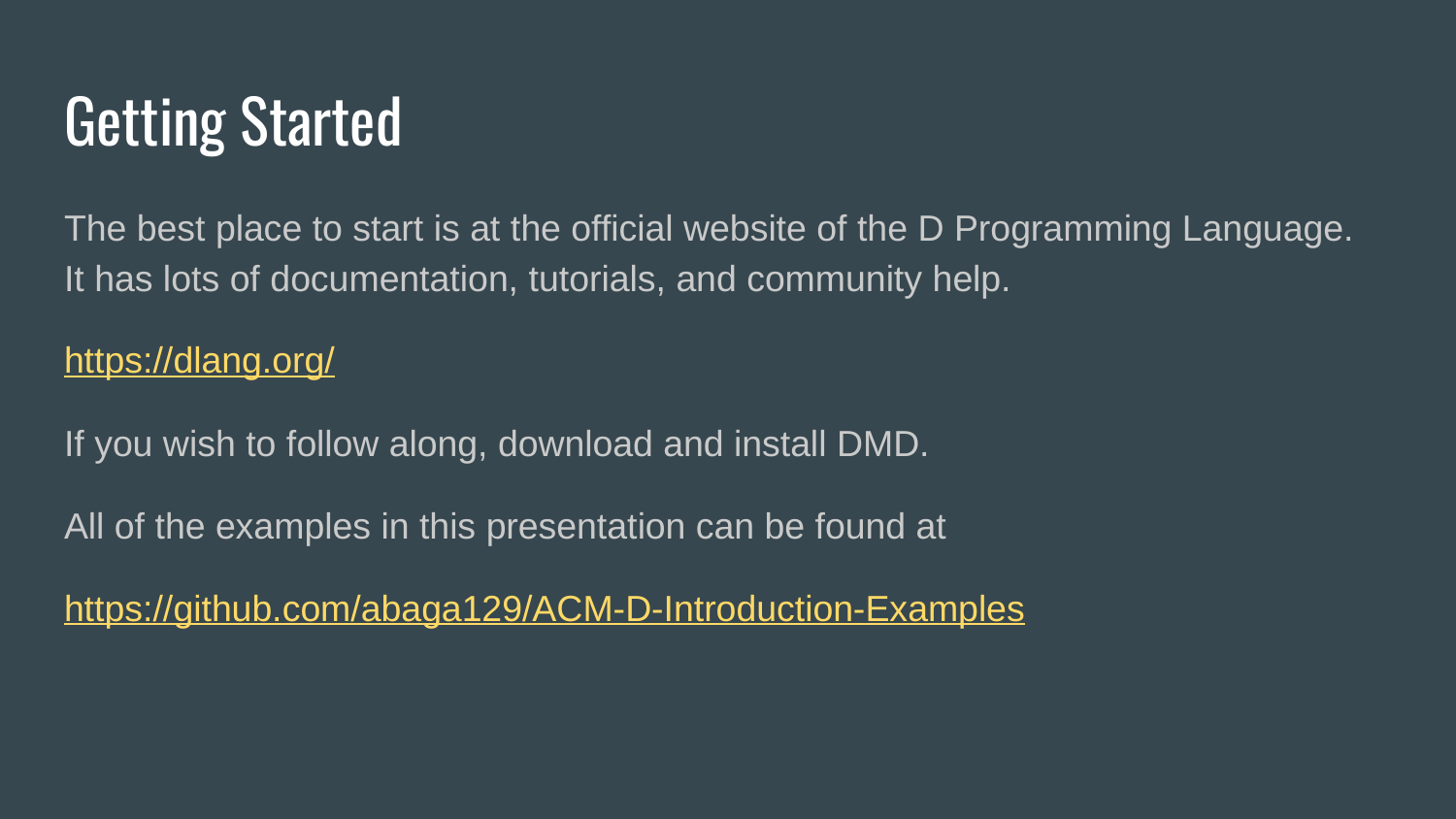

# Getting Started
The best place to start is at the official website of the D Programming Language.  It has lots of documentation, tutorials, and community help.
https://dlang.org/
If you wish to follow along, download and install DMD.
All of the examples in this presentation can be found at
https://github.com/abaga129/ACM-D-Introduction-Examples